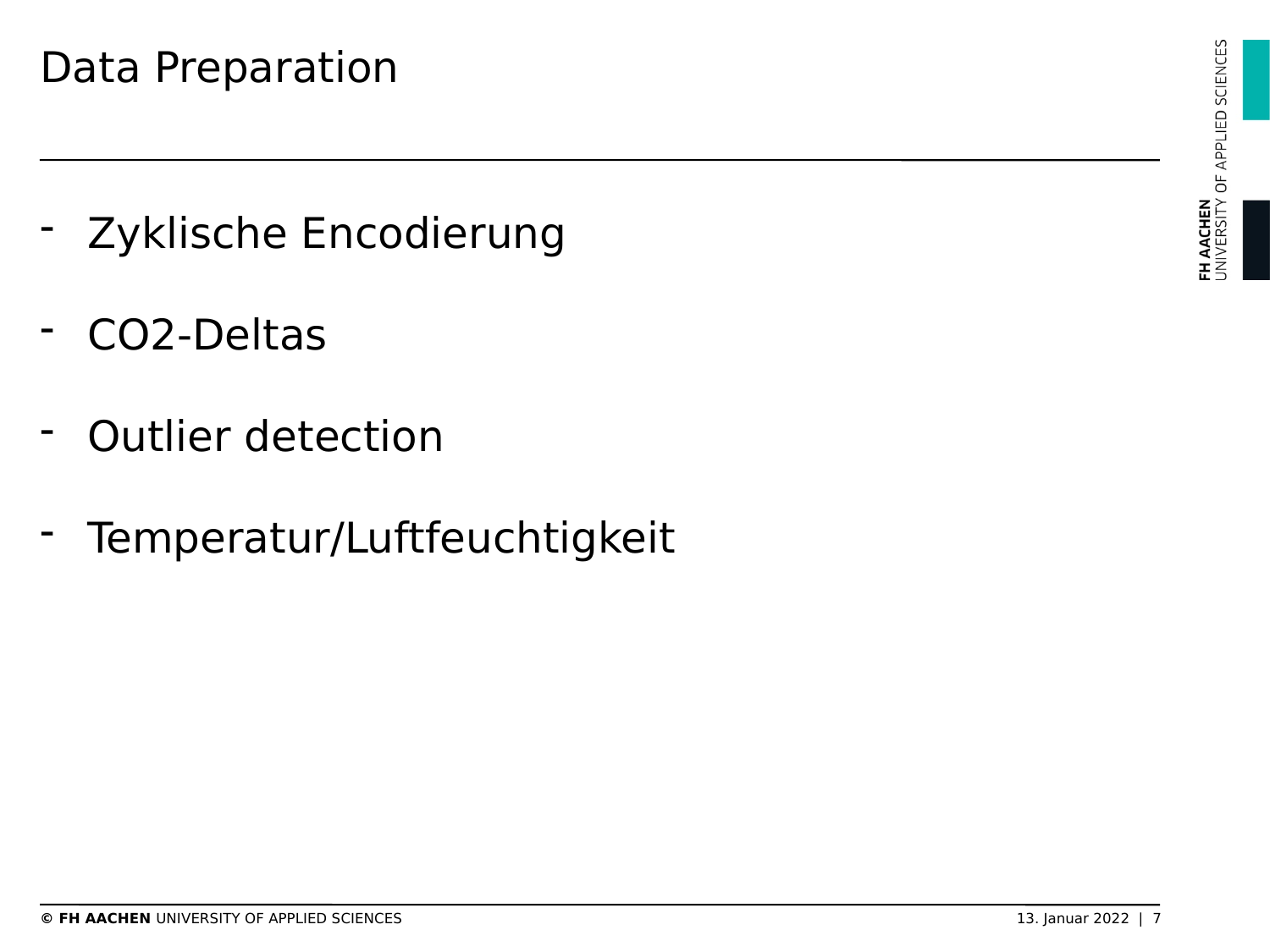

# Data Preparation
Zyklische Encodierung

CO2-Deltas

Outlier detection

Temperatur/Luftfeuchtigkeit